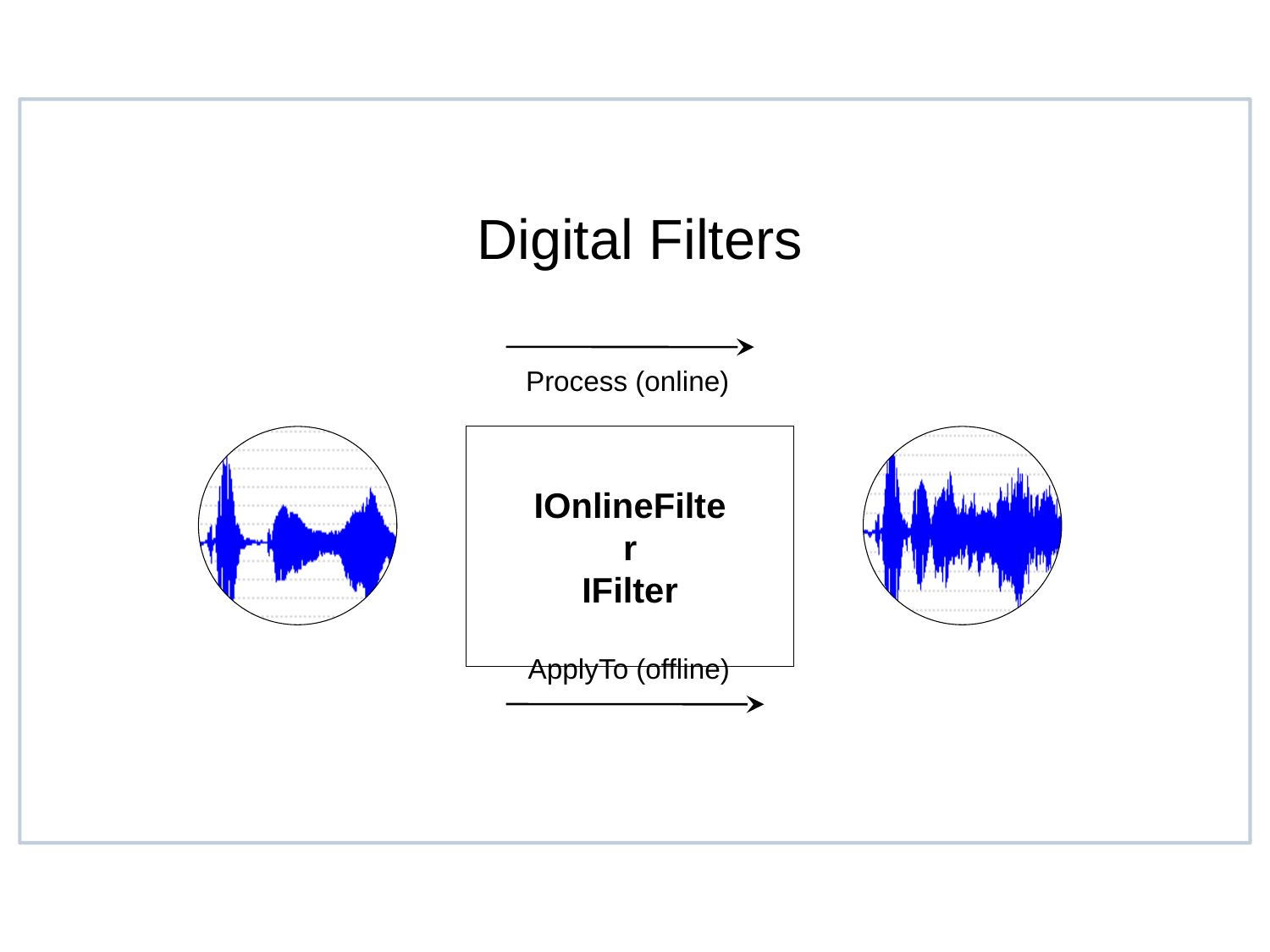

Digital Filters
Process (online)

IOnlineFilter
IFilter

ApplyTo (offline)